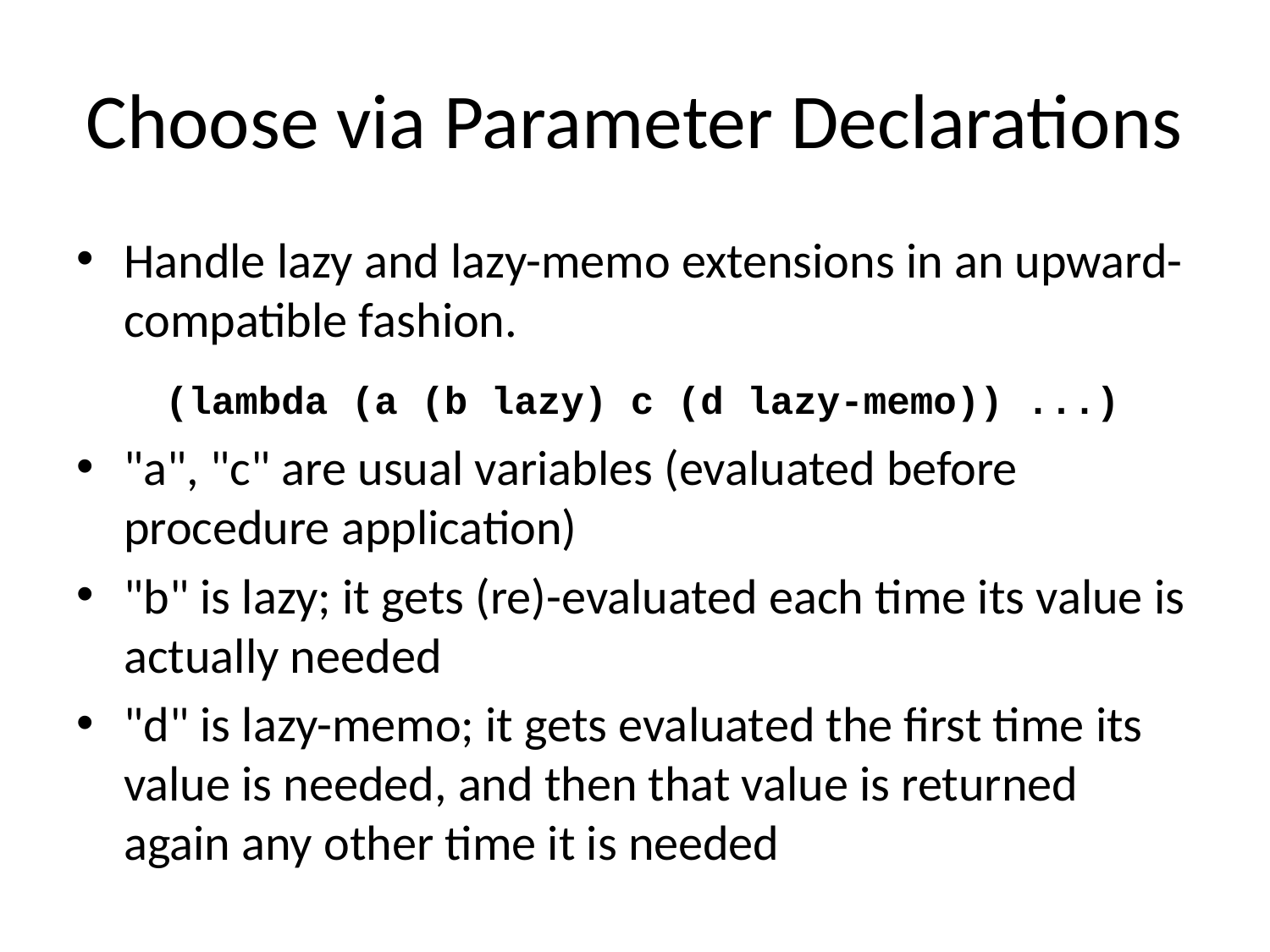

# Choose via Parameter Declarations
Handle lazy and lazy-memo extensions in an upward-compatible fashion.
       (lambda (a (b lazy) c (d lazy-memo)) ...)
"a", "c" are usual variables (evaluated before procedure application)
"b" is lazy; it gets (re)-evaluated each time its value is actually needed
"d" is lazy-memo; it gets evaluated the first time its value is needed, and then that value is returned again any other time it is needed